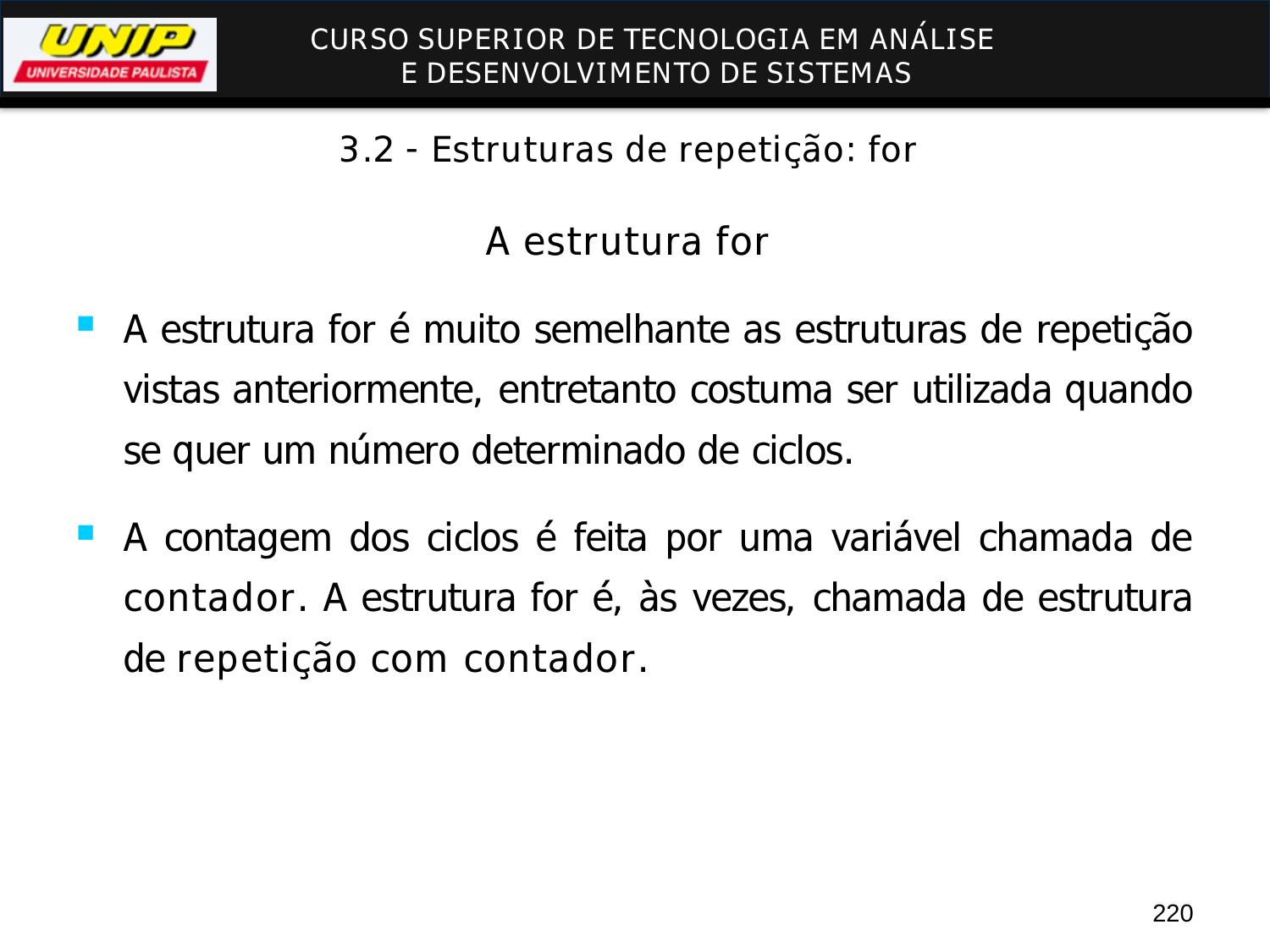

# 3.2 - Estruturas de repetição: for
A estrutura for
A estrutura for é muito semelhante as estruturas de repetição vistas anteriormente, entretanto costuma ser utilizada quando se quer um número determinado de ciclos.
A contagem dos ciclos é feita por uma variável chamada de contador. A estrutura for é, às vezes, chamada de estrutura de repetição com contador.
220